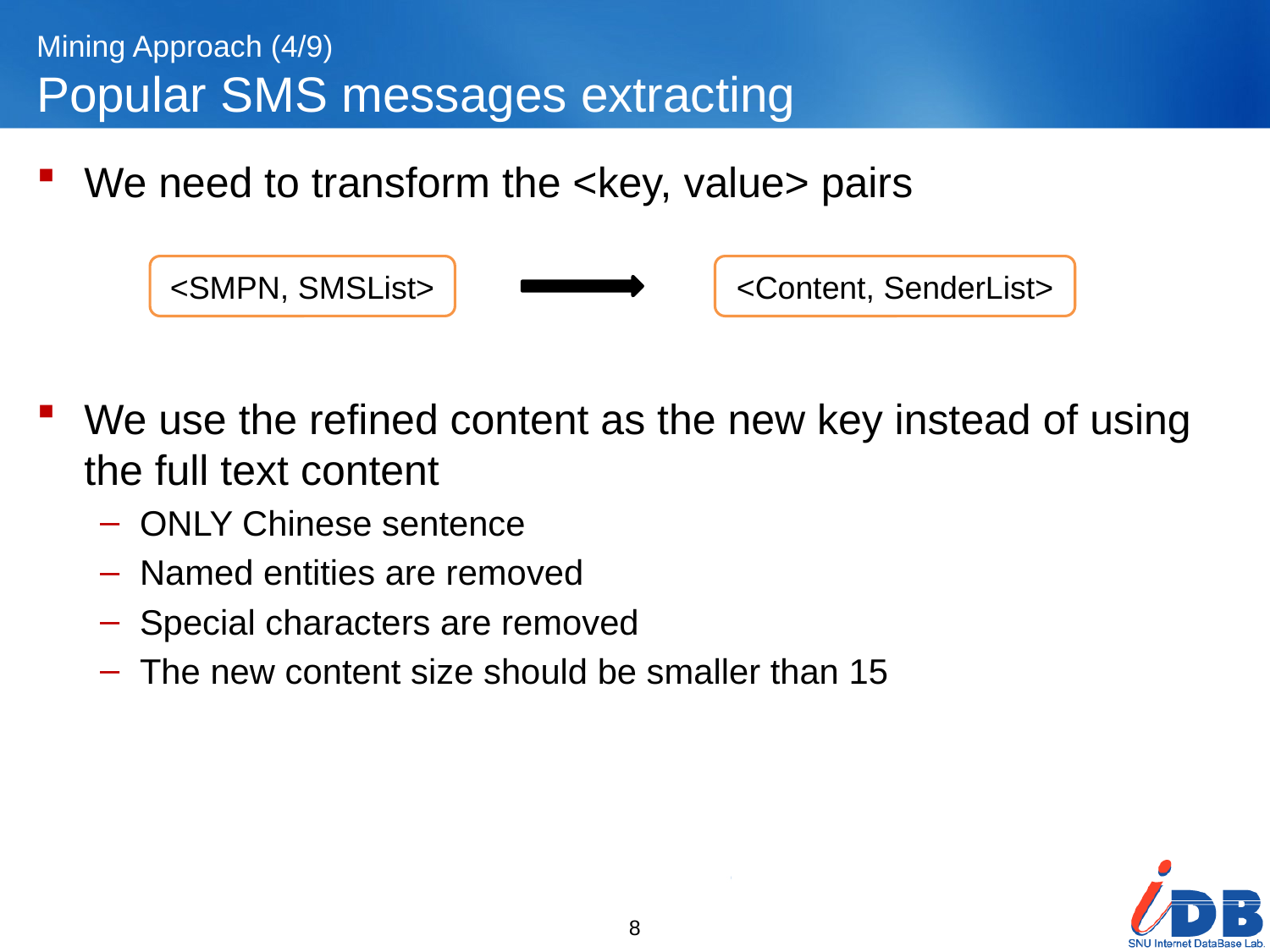

# Mining Approach (4/9) Popular SMS messages extracting
We need to transform the <key, value> pairs

We use the refined content as the new key instead of using the full text content
ONLY Chinese sentence
Named entities are removed
Special characters are removed
The new content size should be smaller than 15
<SMPN, SMSList>
<Content, SenderList>

8